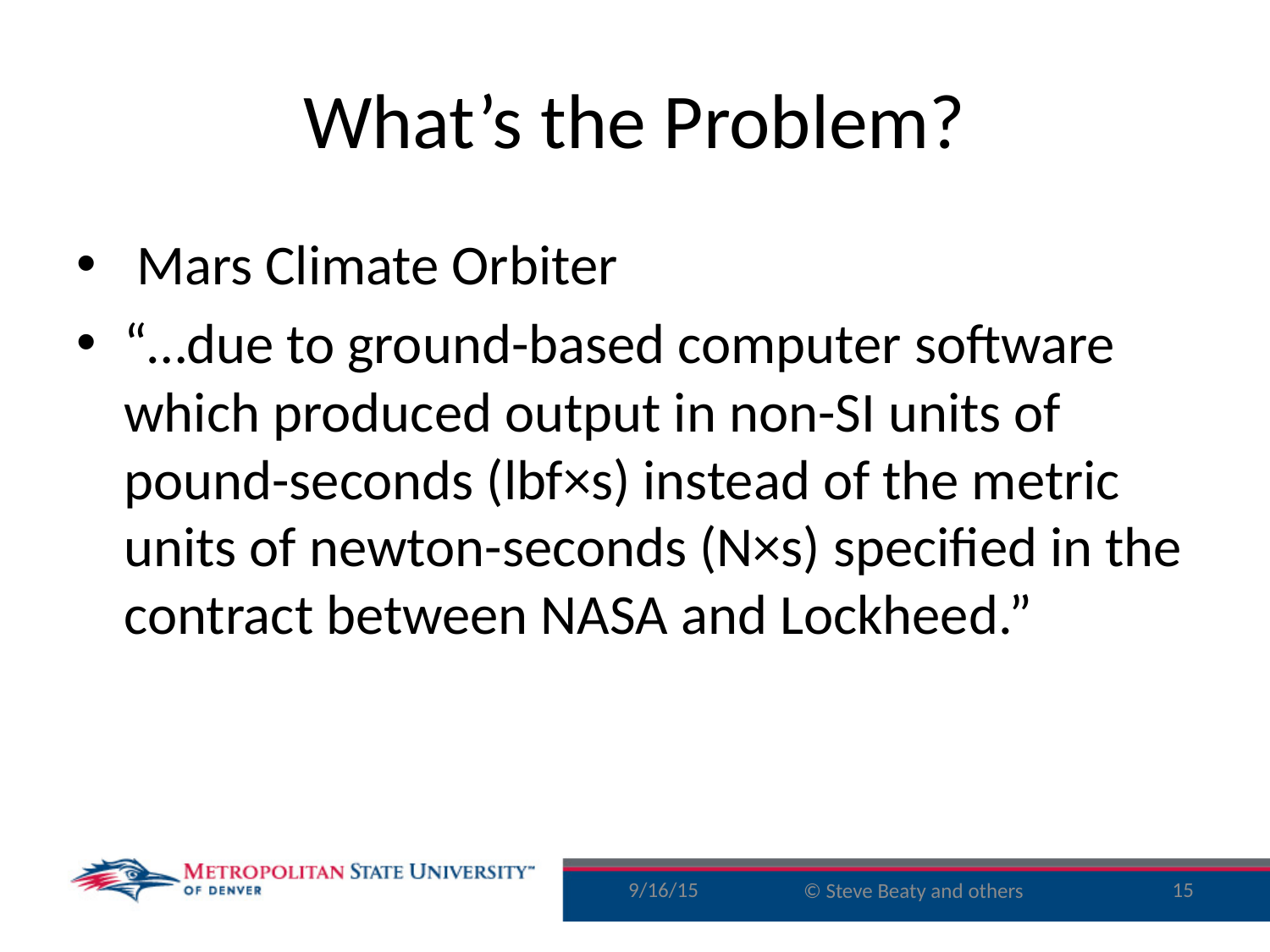

# What’s the Problem?
 Mars Climate Orbiter
“…due to ground-based computer software which produced output in non-SI units of pound-seconds (lbf×s) instead of the metric units of newton-seconds (N×s) specified in the contract between NASA and Lockheed.”
9/16/15
15
© Steve Beaty and others